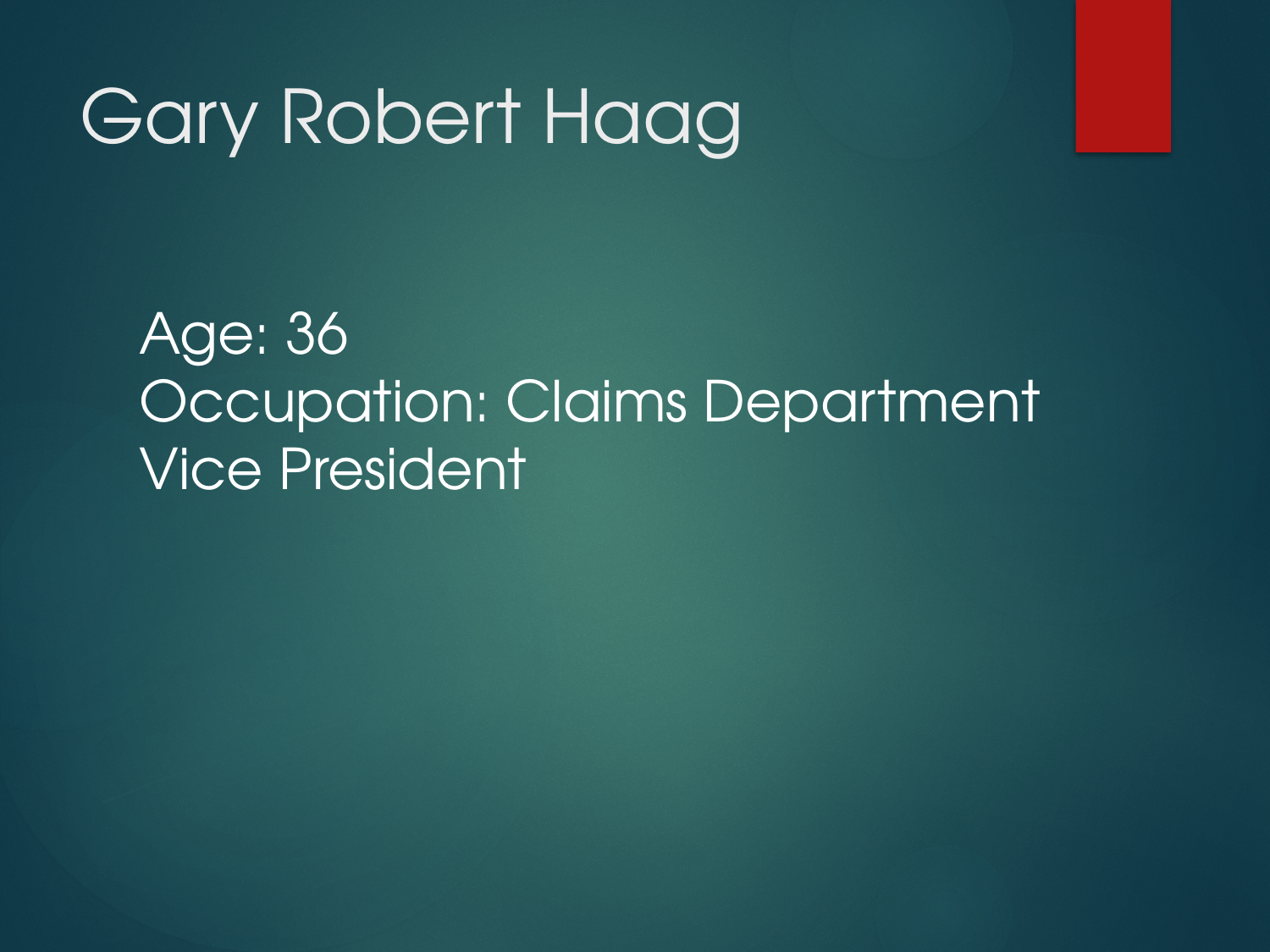

# Gary Robert Haag

Age: 36
Occupation: Claims Department Vice President